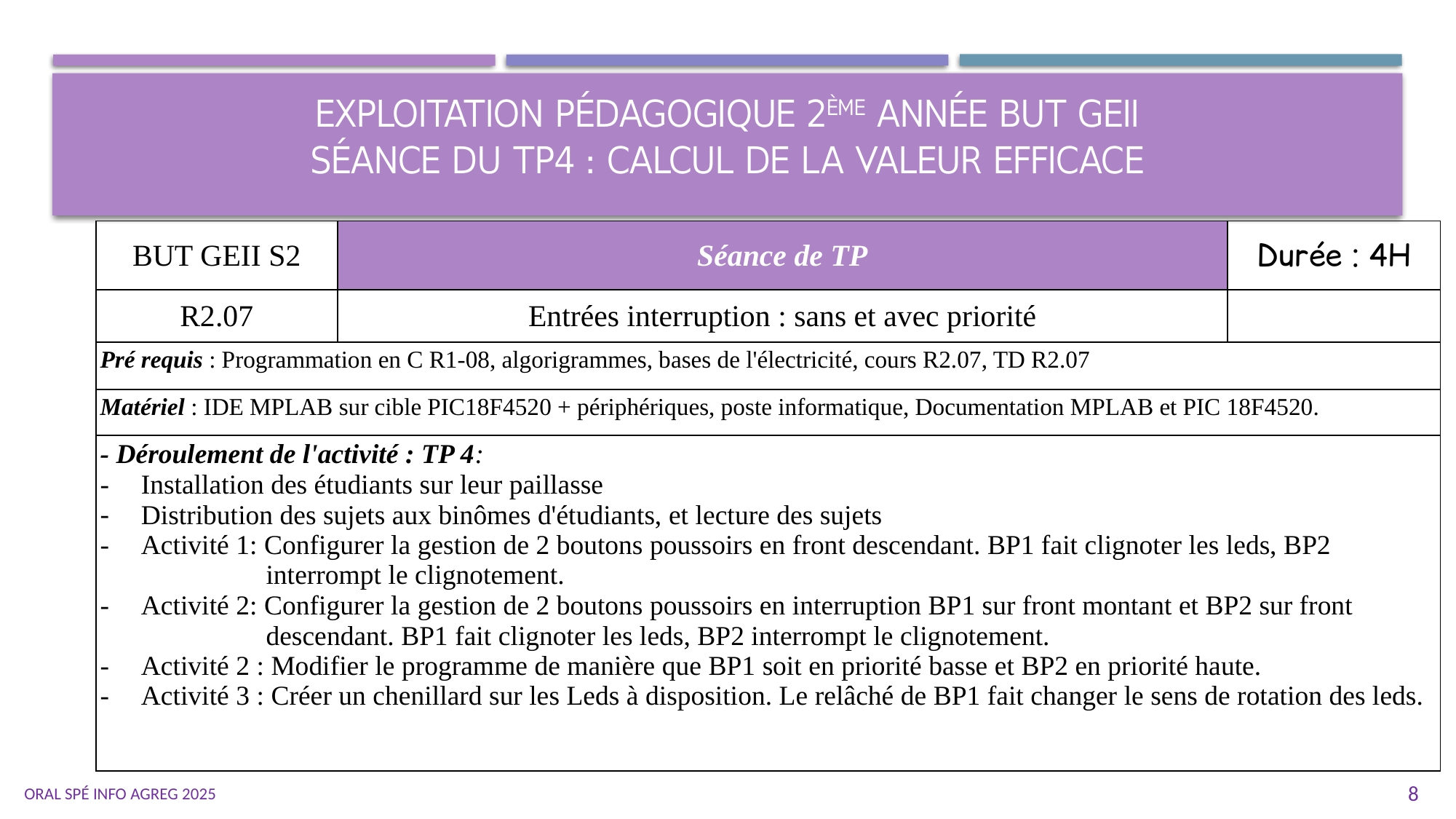

# Exploitation pédagogique 2ème année BUT GEII Séance du TP4 : Calcul de la valeur efficace
| BUT GEII S2 | Séance de TP | Durée : 4H |
| --- | --- | --- |
| R2.07 | Entrées interruption : sans et avec priorité |  |
| Pré requis : Programmation en C R1-08, algorigrammes, bases de l'électricité, cours R2.07, TD R2.07 |  |  |
| Matériel : IDE MPLAB sur cible PIC18F4520 + périphériques, poste informatique, Documentation MPLAB et PIC 18F4520. |  |  |
| - Déroulement de l'activité : TP 4: Installation des étudiants sur leur paillasse Distribution des sujets aux binômes d'étudiants, et lecture des sujets Activité 1: Configurer la gestion de 2 boutons poussoirs en front descendant. BP1 fait clignoter les leds, BP2 interrompt le clignotement. Activité 2: Configurer la gestion de 2 boutons poussoirs en interruption BP1 sur front montant et BP2 sur front descendant. BP1 fait clignoter les leds, BP2 interrompt le clignotement. Activité 2 : Modifier le programme de manière que BP1 soit en priorité basse et BP2 en priorité haute. Activité 3 : Créer un chenillard sur les Leds à disposition. Le relâché de BP1 fait changer le sens de rotation des leds. |  |  |
Oral Spé Info Agreg 2025
8